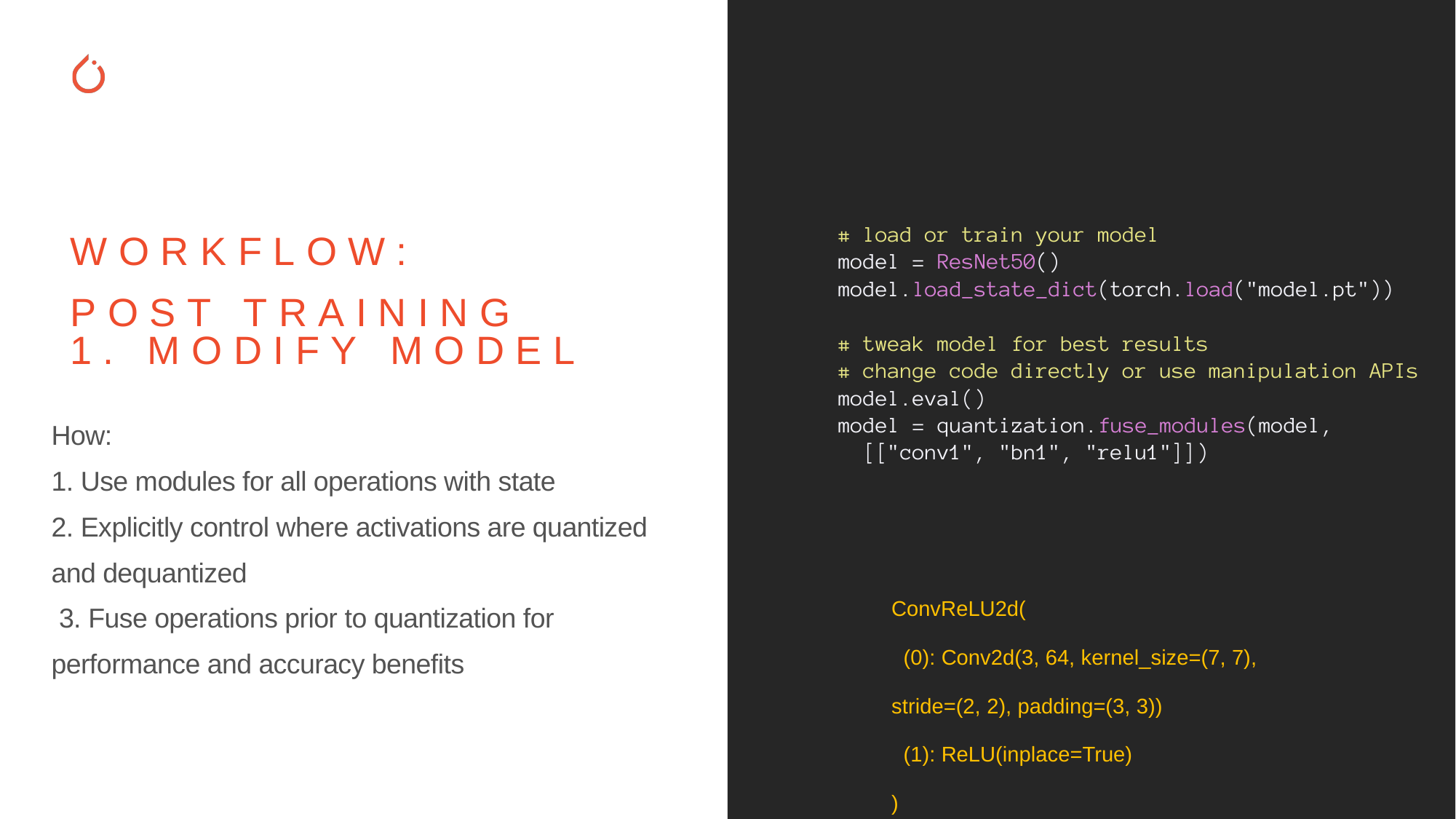

WORKFLOW:
POST TRAINING
# load or train your model
model = ResNet50()
model.load_state_dict(torch.load("model.pt"))

# tweak model for best results
# change code directly or use manipulation APIs
model.eval()
model = quantization.fuse_modules(model,
  [["conv1", "bn1", "relu1"]])
1. Modify model
How:
1. Use modules for all operations with state
2. Explicitly control where activations are quantized and dequantized
 3. Fuse operations prior to quantization for performance and accuracy benefits
ConvReLU2d(
  (0): Conv2d(3, 64, kernel_size=(7, 7),
stride=(2, 2), padding=(3, 3))
  (1): ReLU(inplace=True)
)